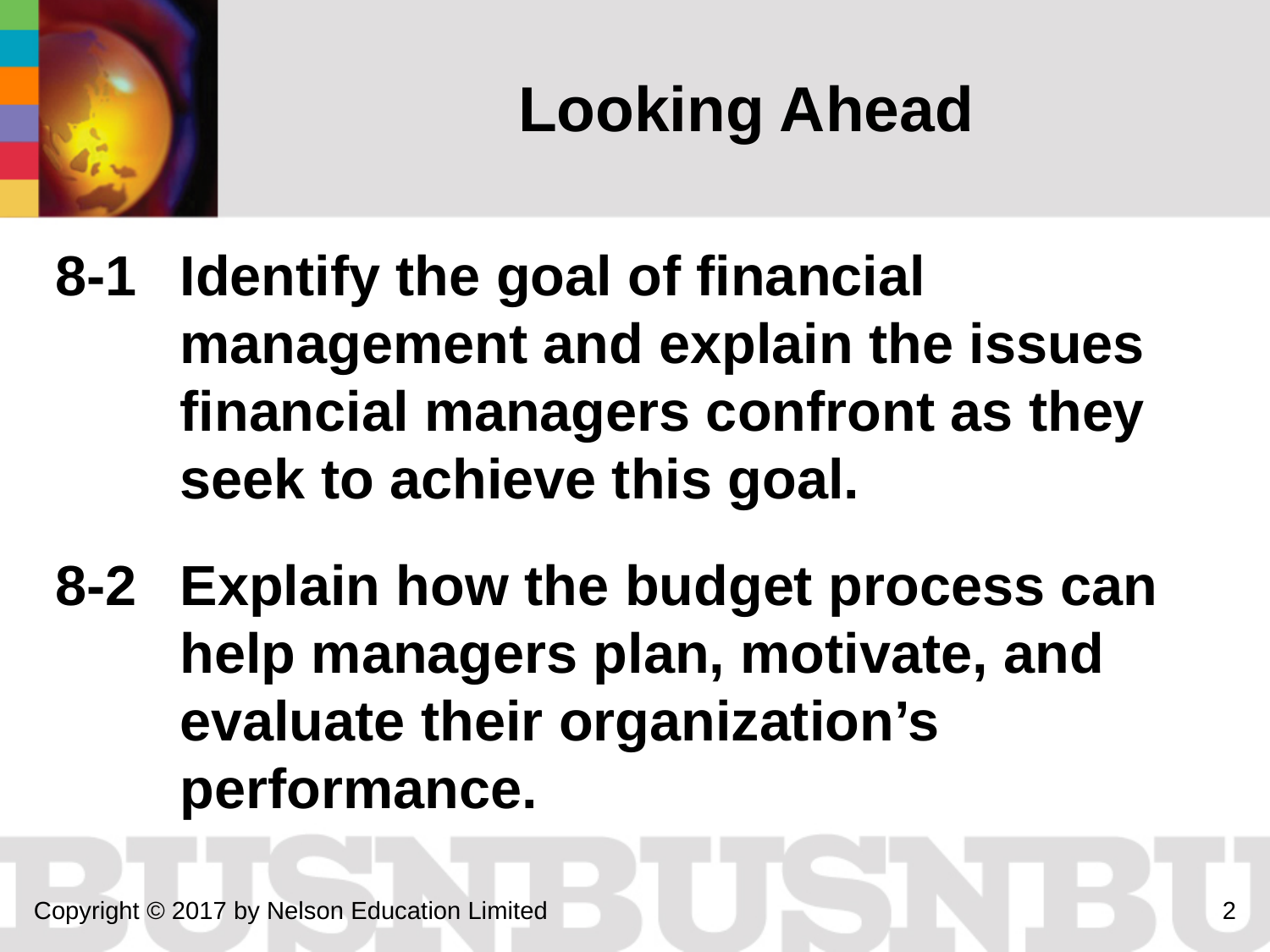

# Looking Ahead
8-1 	Identify the goal of financial management and explain the issues financial managers confront as they seek to achieve this goal.
8-2 	Explain how the budget process can help managers plan, motivate, and evaluate their organization’s performance.
Copyright © 2017 by Nelson Education Limited

2